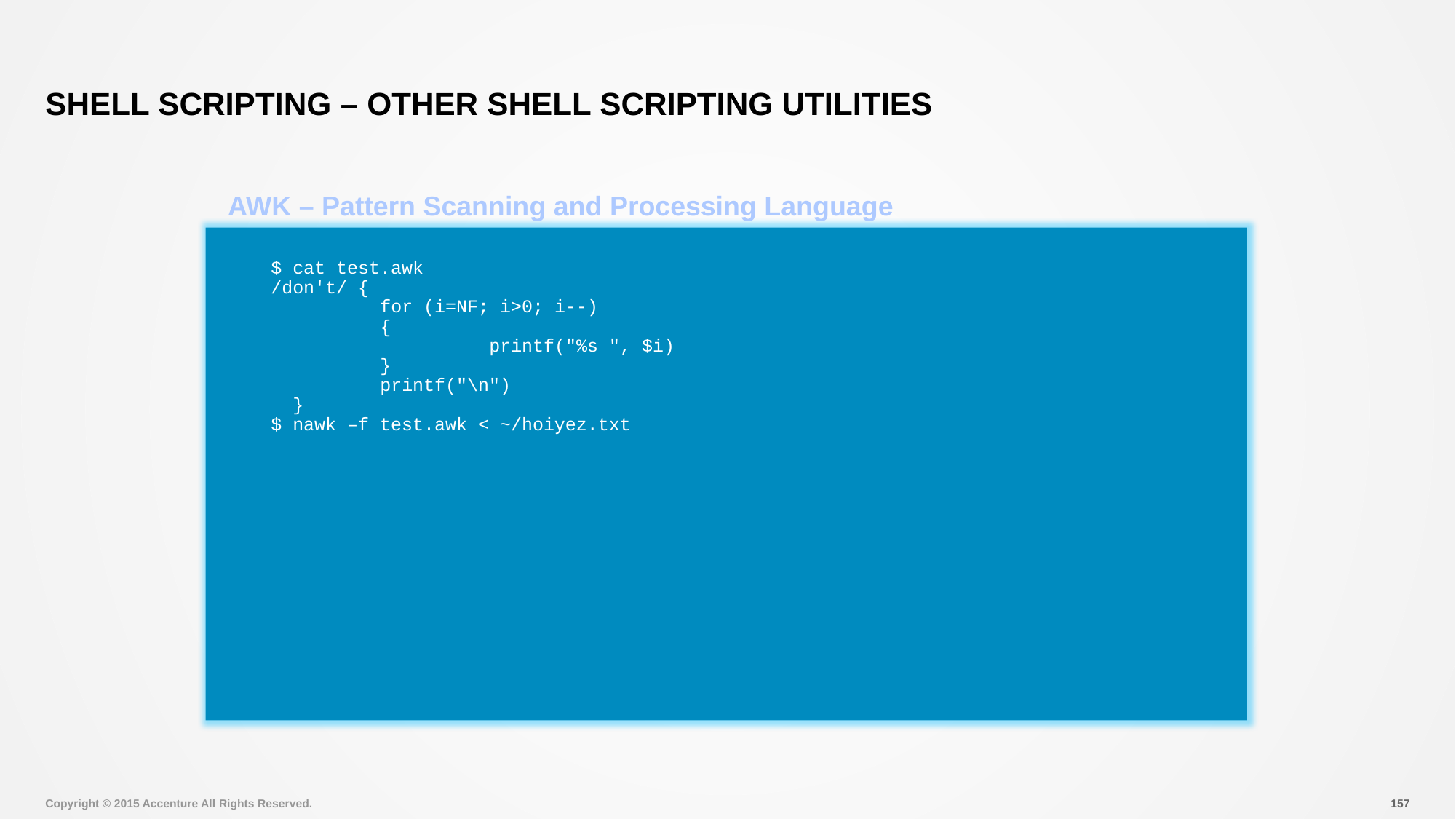

# Shell Scripting – Other Shell Scripting Utilities

AWK – Pattern Scanning and Processing Language
$ cat test.awk
/don't/ {
	for (i=NF; i>0; i--)
	{
		printf("%s ", $i)
	}
	printf("\n")
  }
$ nawk –f test.awk < ~/hoiyez.txt

Copyright © 2015 Accenture All Rights Reserved.
157